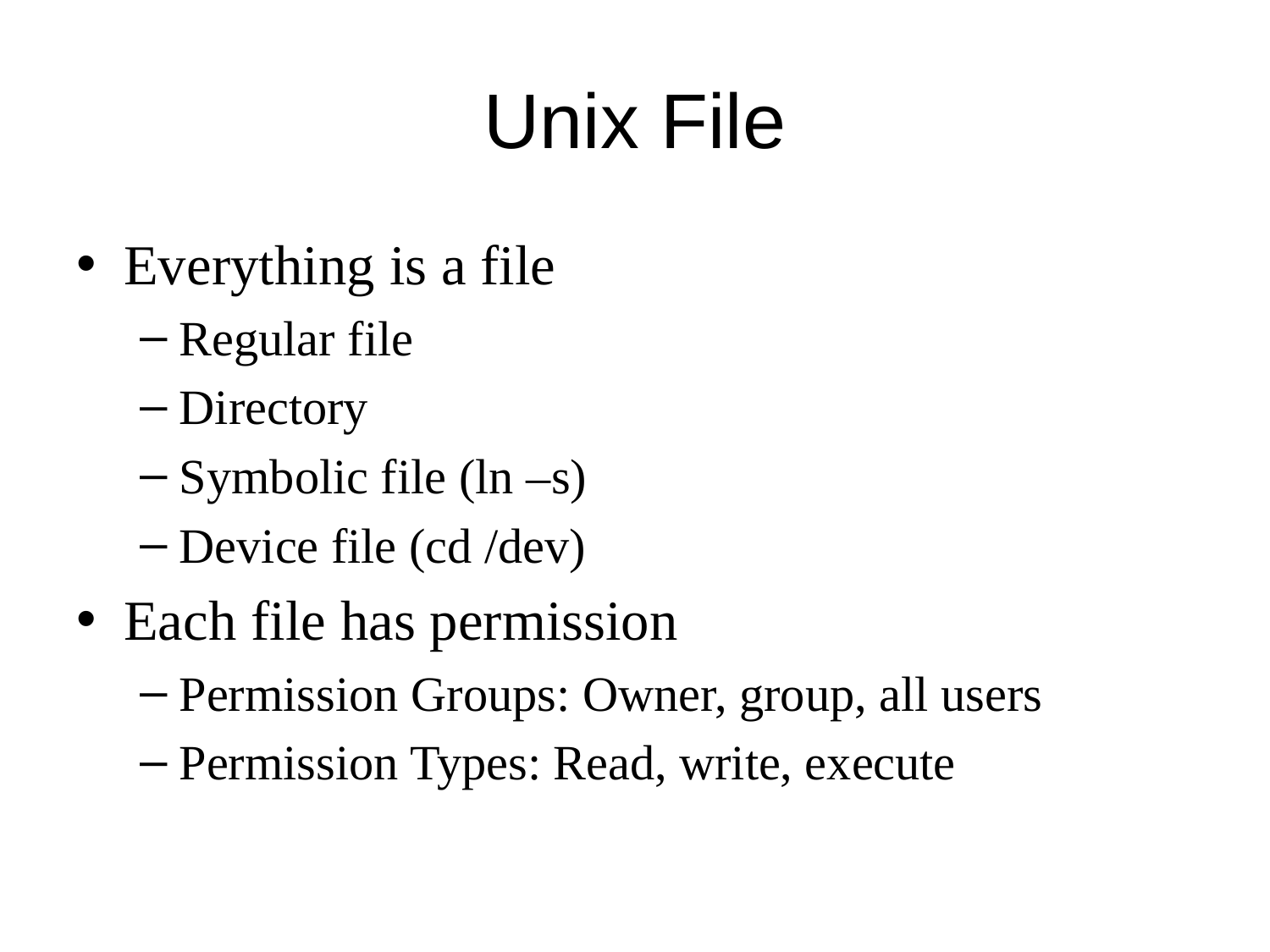

# Unix File
Everything is a file
Regular file
Directory
Symbolic file (ln –s)
Device file (cd /dev)
Each file has permission
Permission Groups: Owner, group, all users
Permission Types: Read, write, execute